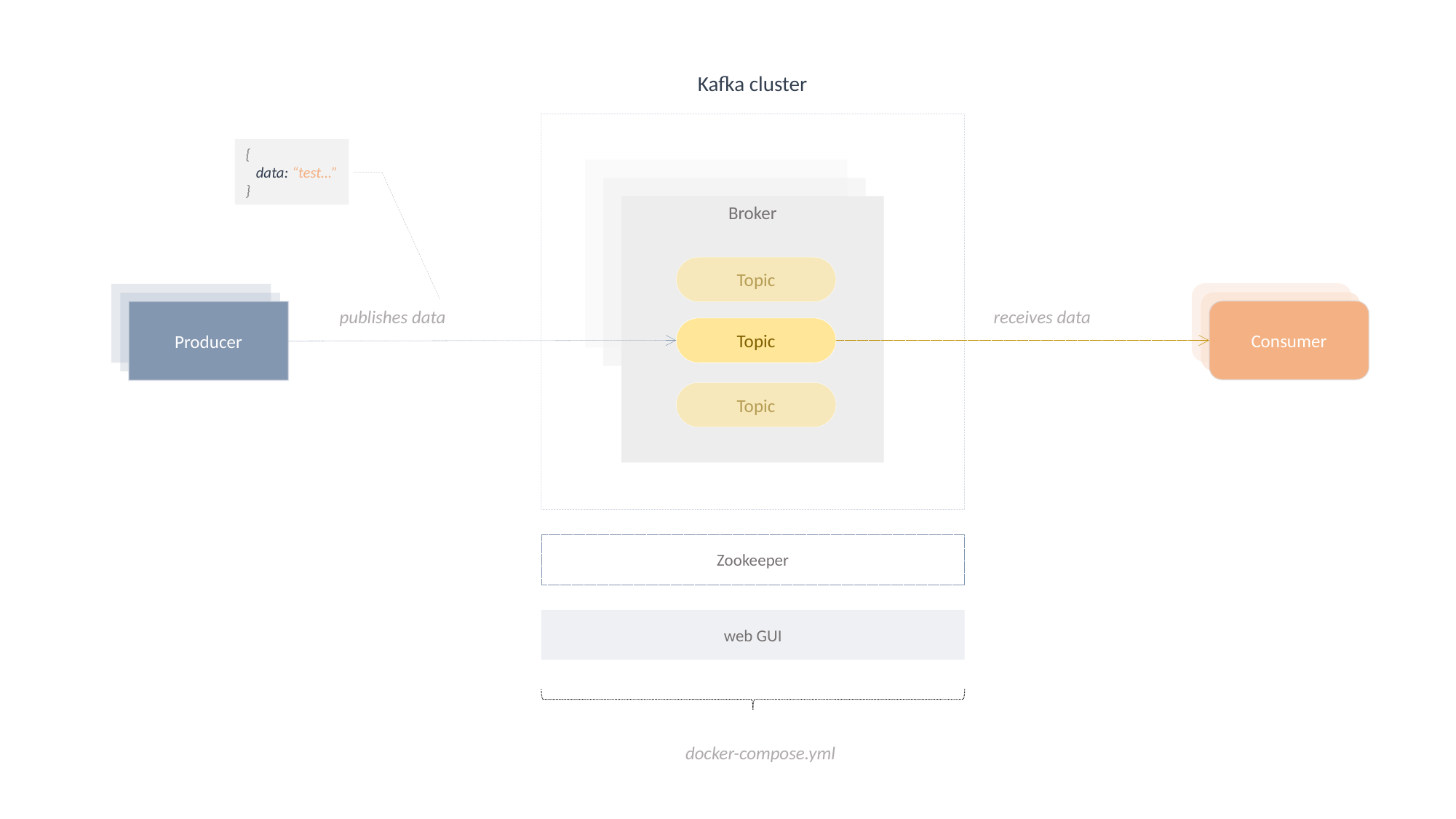

Kafka cluster

{
   data: “test…”
}

Broker
Topic

publishes data
receives data
Consumer
Producer
Topic
Topic

Zookeeper
web GUI
docker-compose.yml